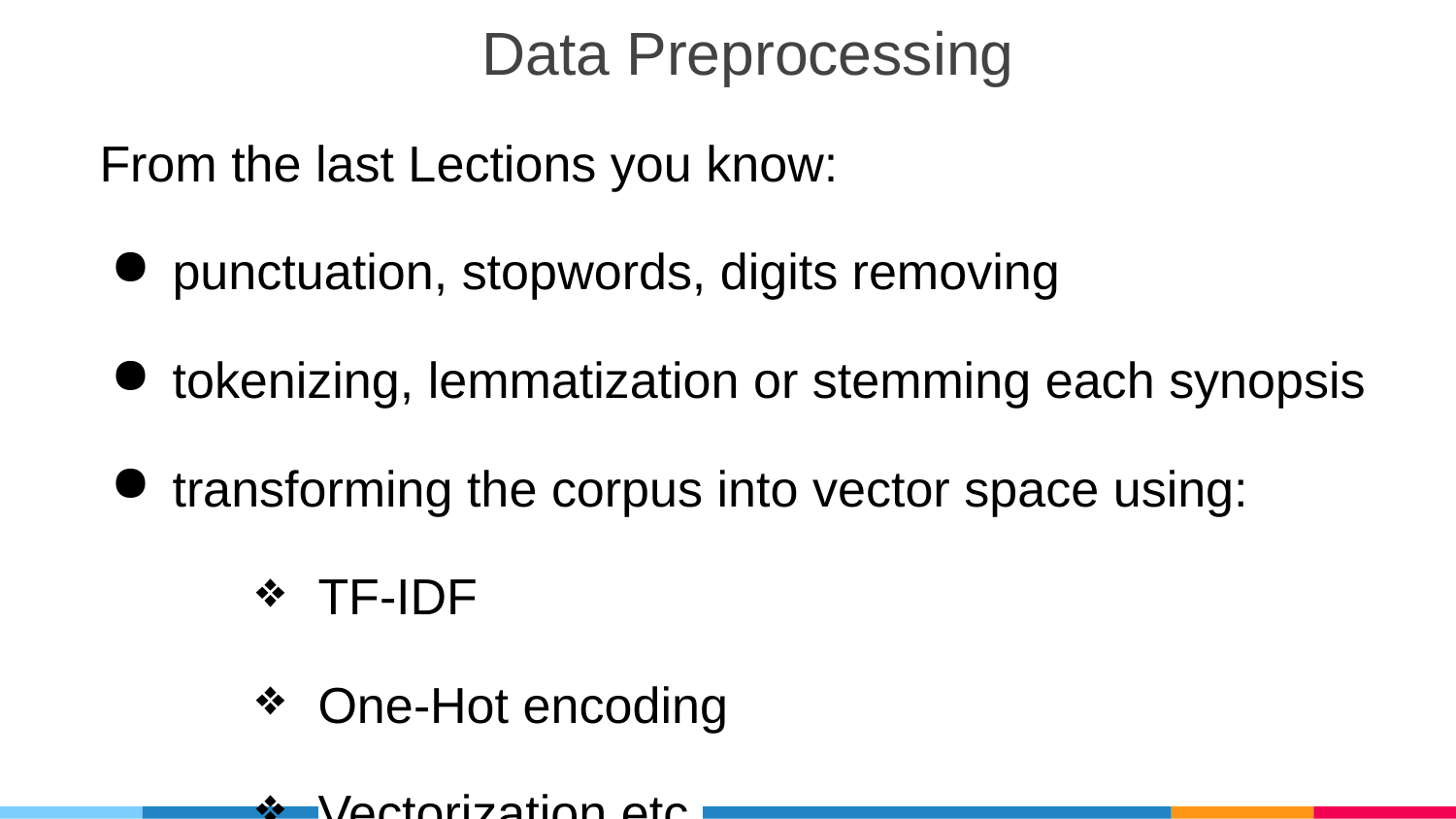

Data Preprocessing

From the last Lections you know:
punctuation, stopwords, digits removing
tokenizing, lemmatization or stemming each synopsis
transforming the corpus into vector space using:
TF-IDF
One-Hot encoding
Vectorization etc.